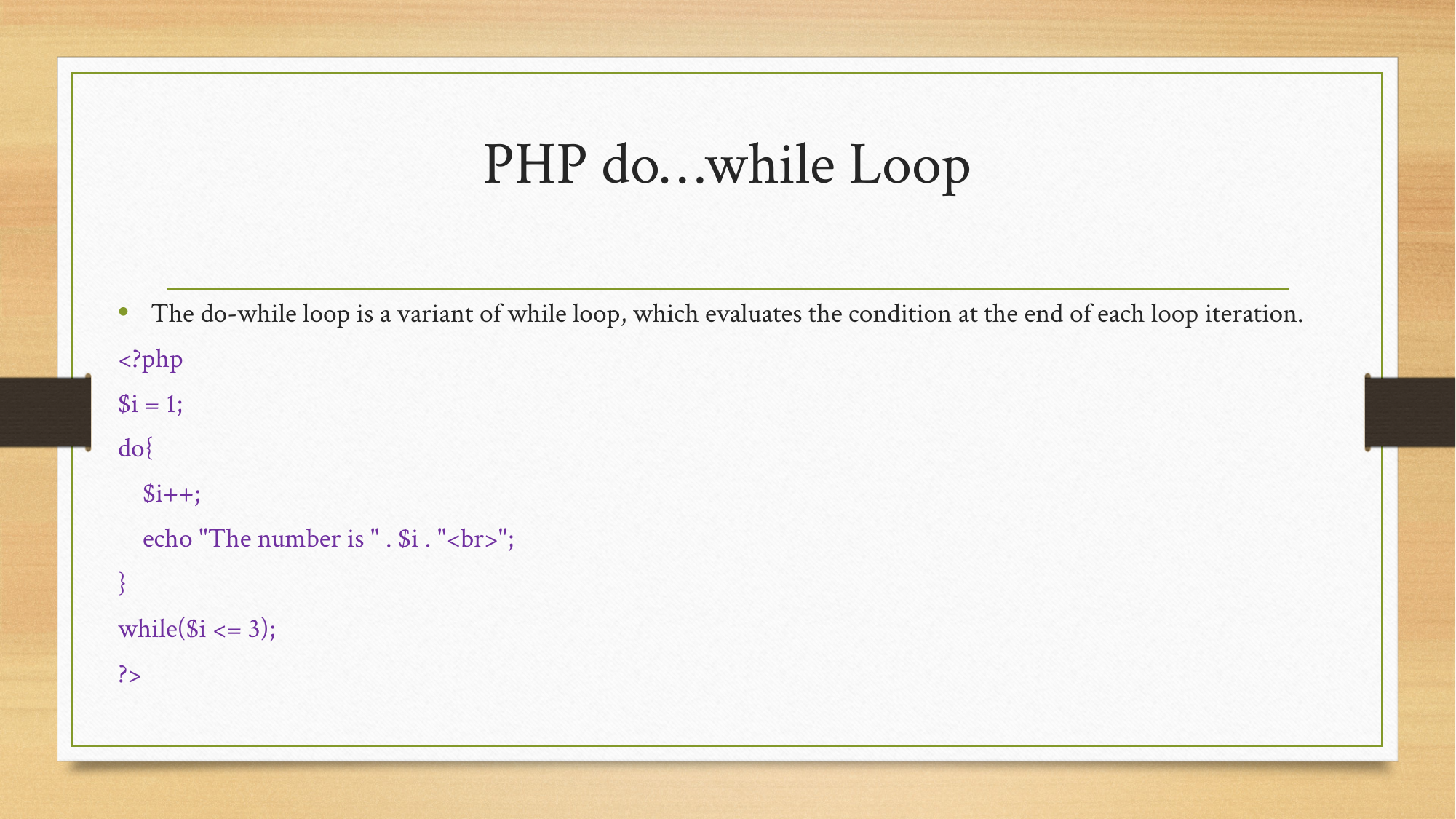

# PHP do…while Loop
The do-while loop is a variant of while loop, which evaluates the condition at the end of each loop iteration.
<?php
$i = 1;
do{
    $i++;
    echo "The number is " . $i . "<br>";
}
while($i <= 3);
?>